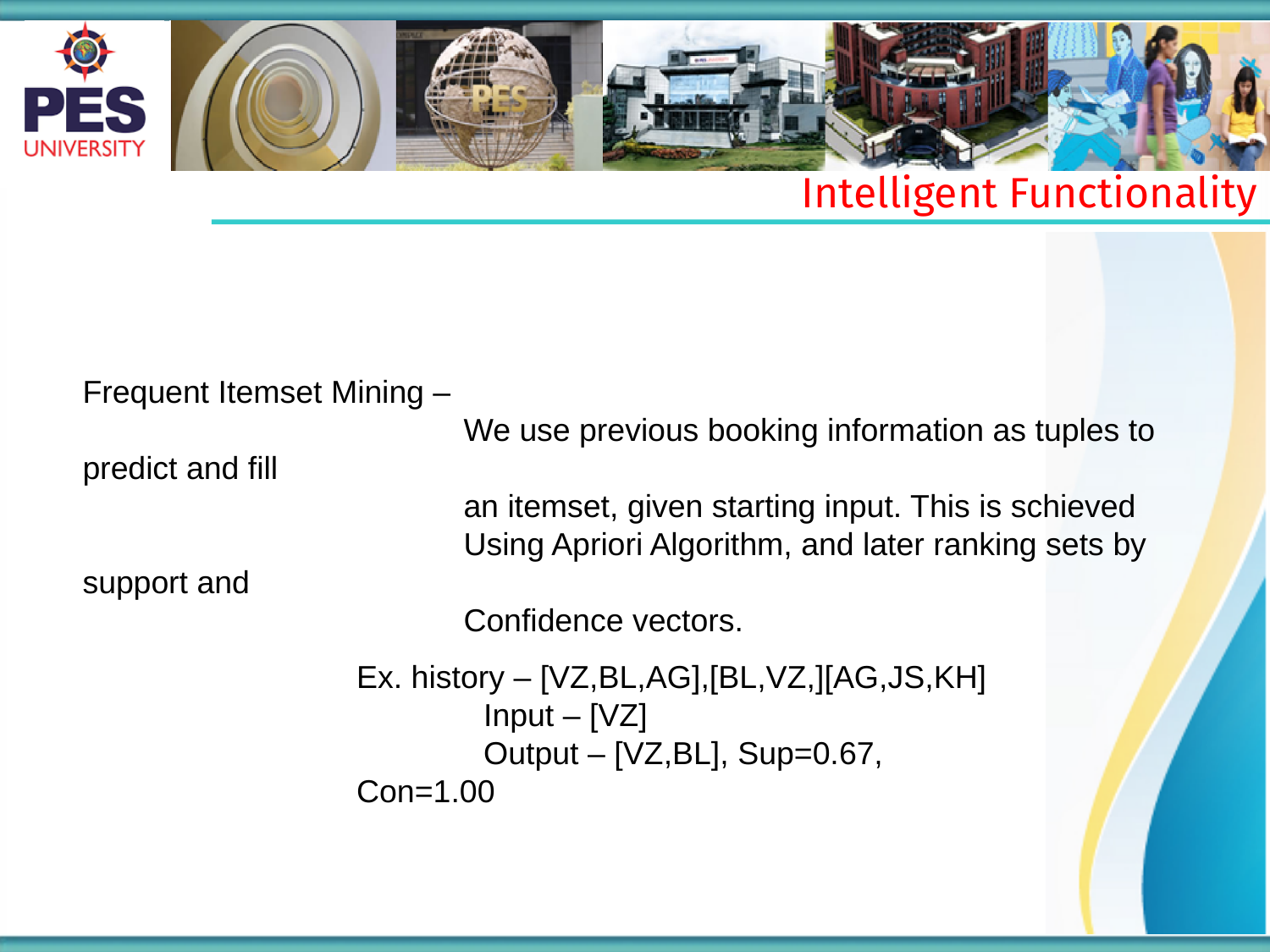

Intelligent Functionality

Frequent Itemset Mining –
			We use previous booking information as tuples to predict and fill
			an itemset, given starting input. This is schieved
			Using Apriori Algorithm, and later ranking sets by support and
			Confidence vectors.
Ex. history – [VZ,BL,AG],[BL,VZ,][AG,JS,KH]
	Input – [VZ]
	Output – [VZ,BL], Sup=0.67, Con=1.00